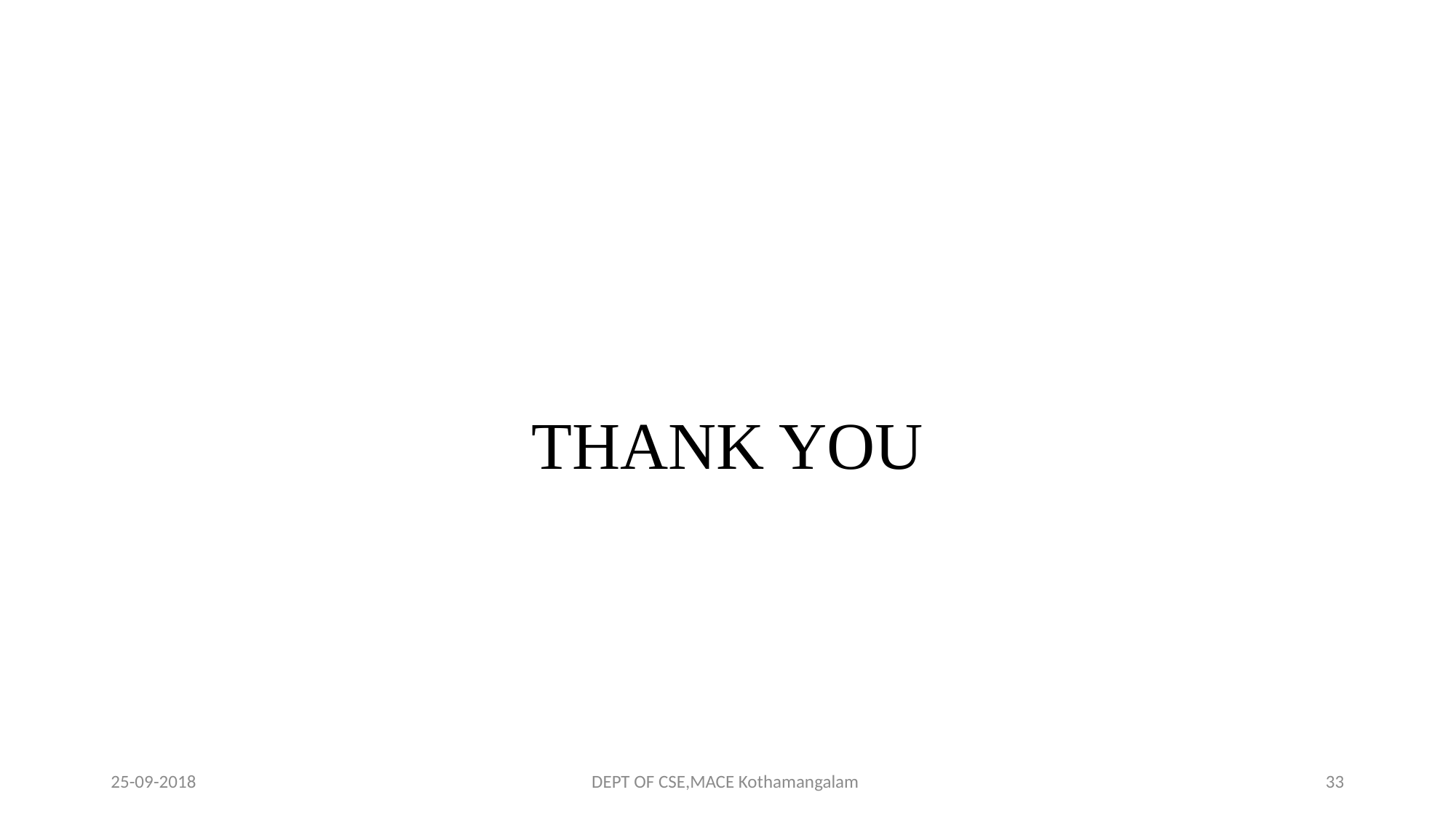

#

THANK YOU

25-09-2018
DEPT OF CSE,MACE Kothamangalam
33